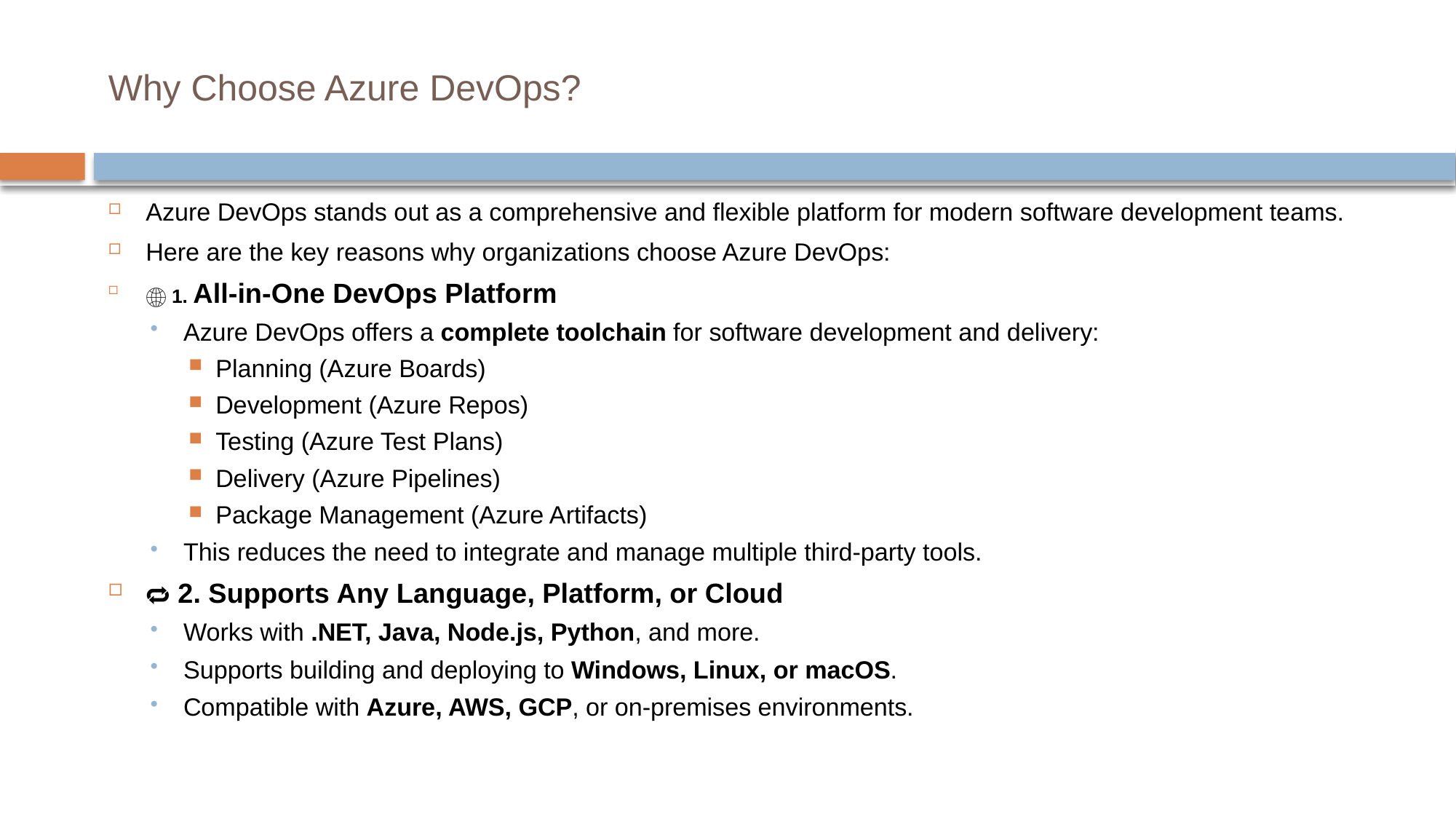

# Why Choose Azure DevOps?
Azure DevOps stands out as a comprehensive and flexible platform for modern software development teams.
Here are the key reasons why organizations choose Azure DevOps:
🌐 1. All-in-One DevOps Platform
Azure DevOps offers a complete toolchain for software development and delivery:
Planning (Azure Boards)
Development (Azure Repos)
Testing (Azure Test Plans)
Delivery (Azure Pipelines)
Package Management (Azure Artifacts)
This reduces the need to integrate and manage multiple third-party tools.
🔁 2. Supports Any Language, Platform, or Cloud
Works with .NET, Java, Node.js, Python, and more.
Supports building and deploying to Windows, Linux, or macOS.
Compatible with Azure, AWS, GCP, or on-premises environments.